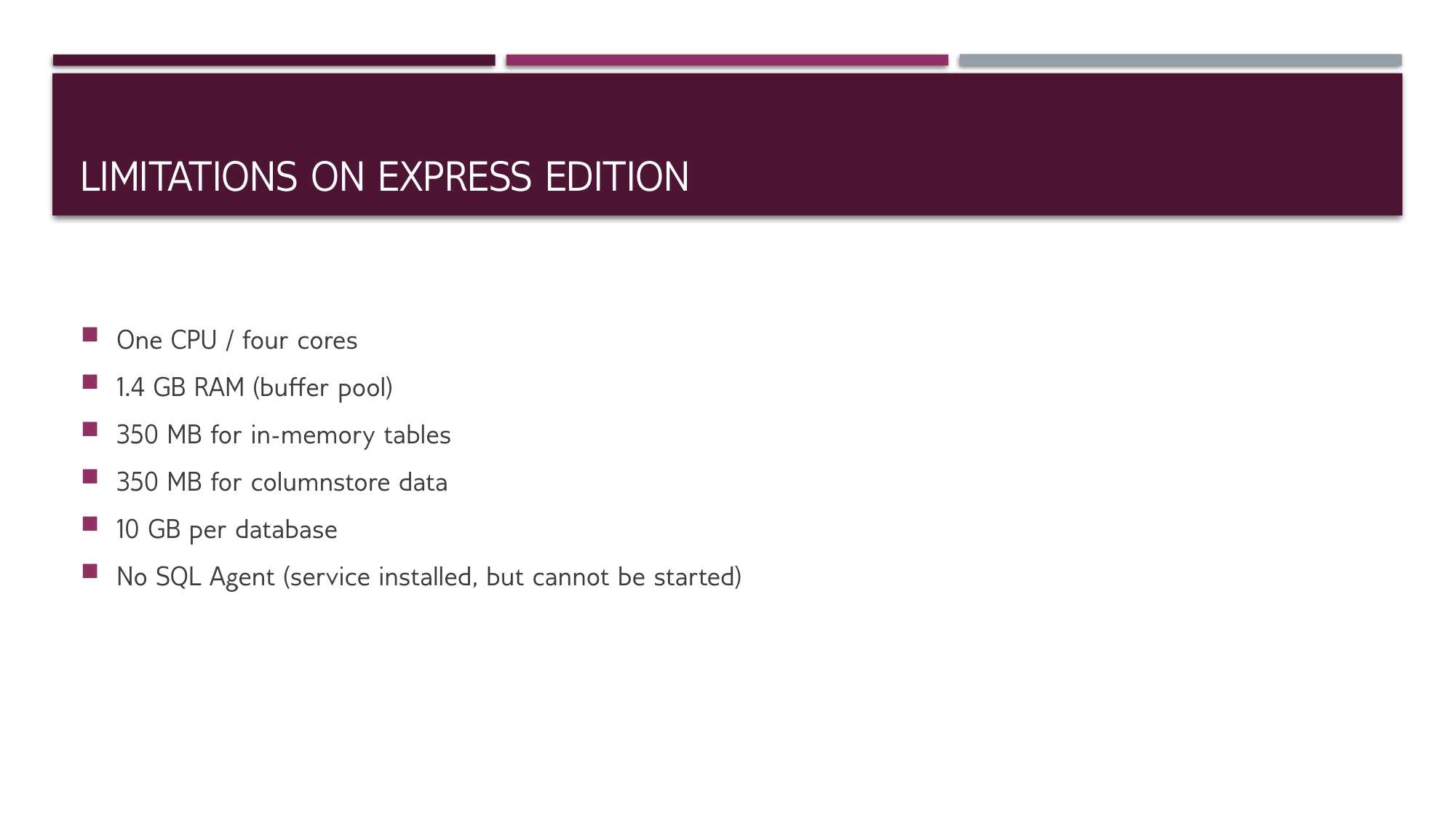

# Limitations on Express Edition
One CPU / four cores
1.4 GB RAM (buffer pool)
350 MB for in-memory tables
350 MB for columnstore data
10 GB per database
No SQL Agent (service installed, but cannot be started)